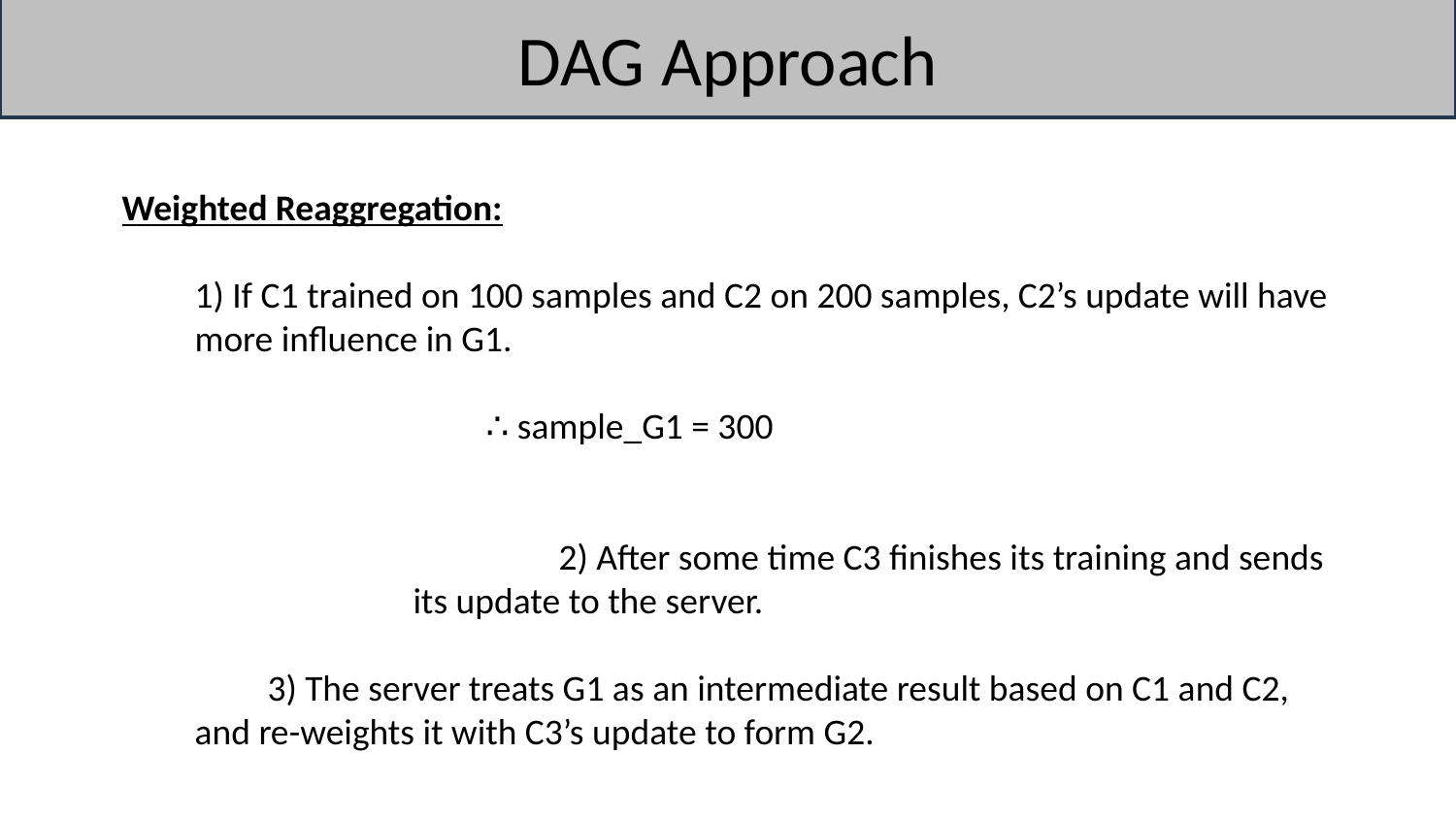

# DAG Approach
Weighted Reaggregation:

1) If C1 trained on 100 samples and C2 on 200 samples, C2’s update will have more influence in G1.

∴ sample_G1 = 300

	2) After some time C3 finishes its training and sends its update to the server.

3) The server treats G1 as an intermediate result based on C1 and C2, and re-weights it with C3’s update to form G2.